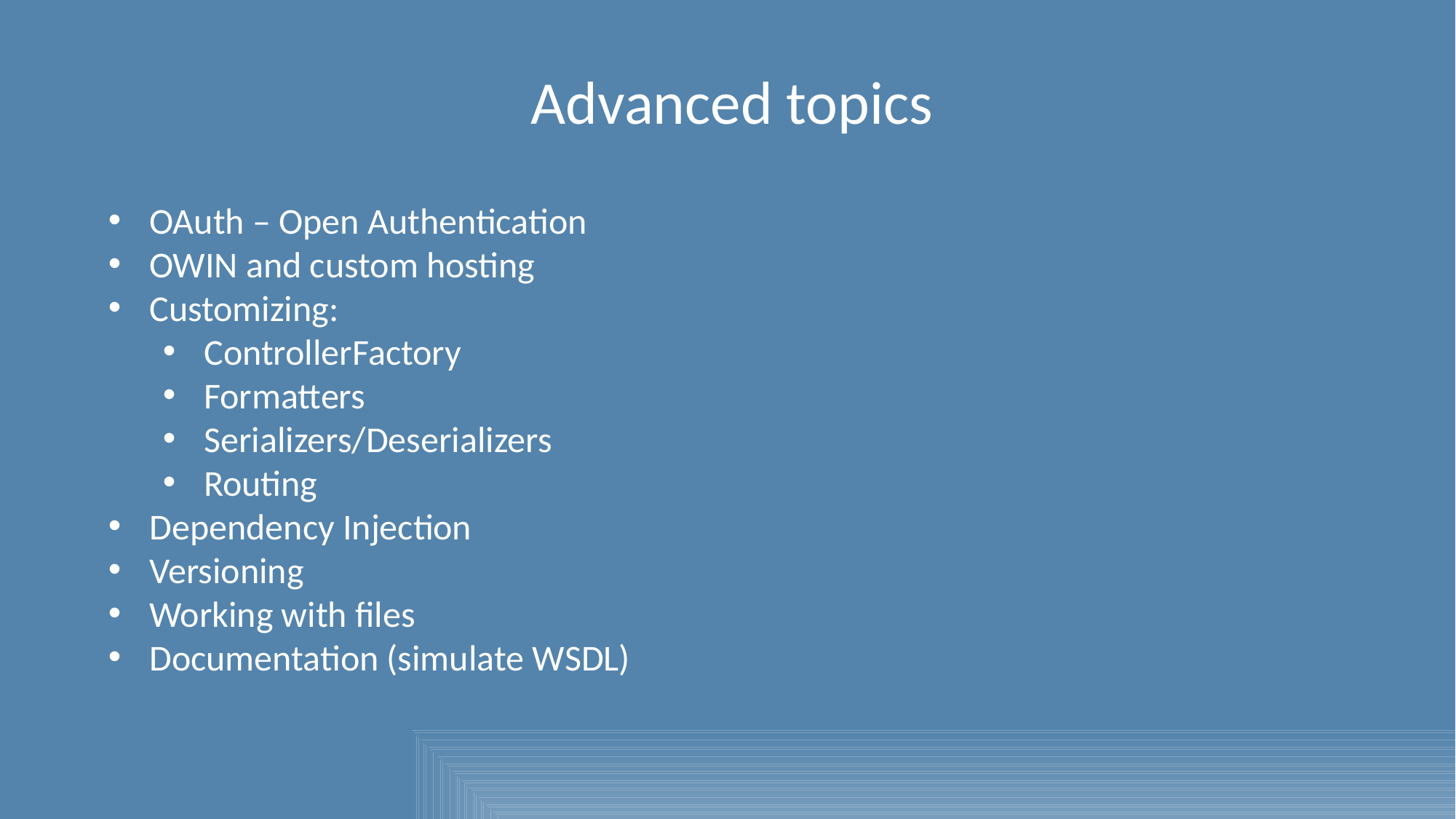

Advanced topics
OAuth – Open Authentication
OWIN and custom hosting
Customizing:
ControllerFactory
Formatters
Serializers/Deserializers
Routing
Dependency Injection
Versioning
Working with files
Documentation (simulate WSDL)